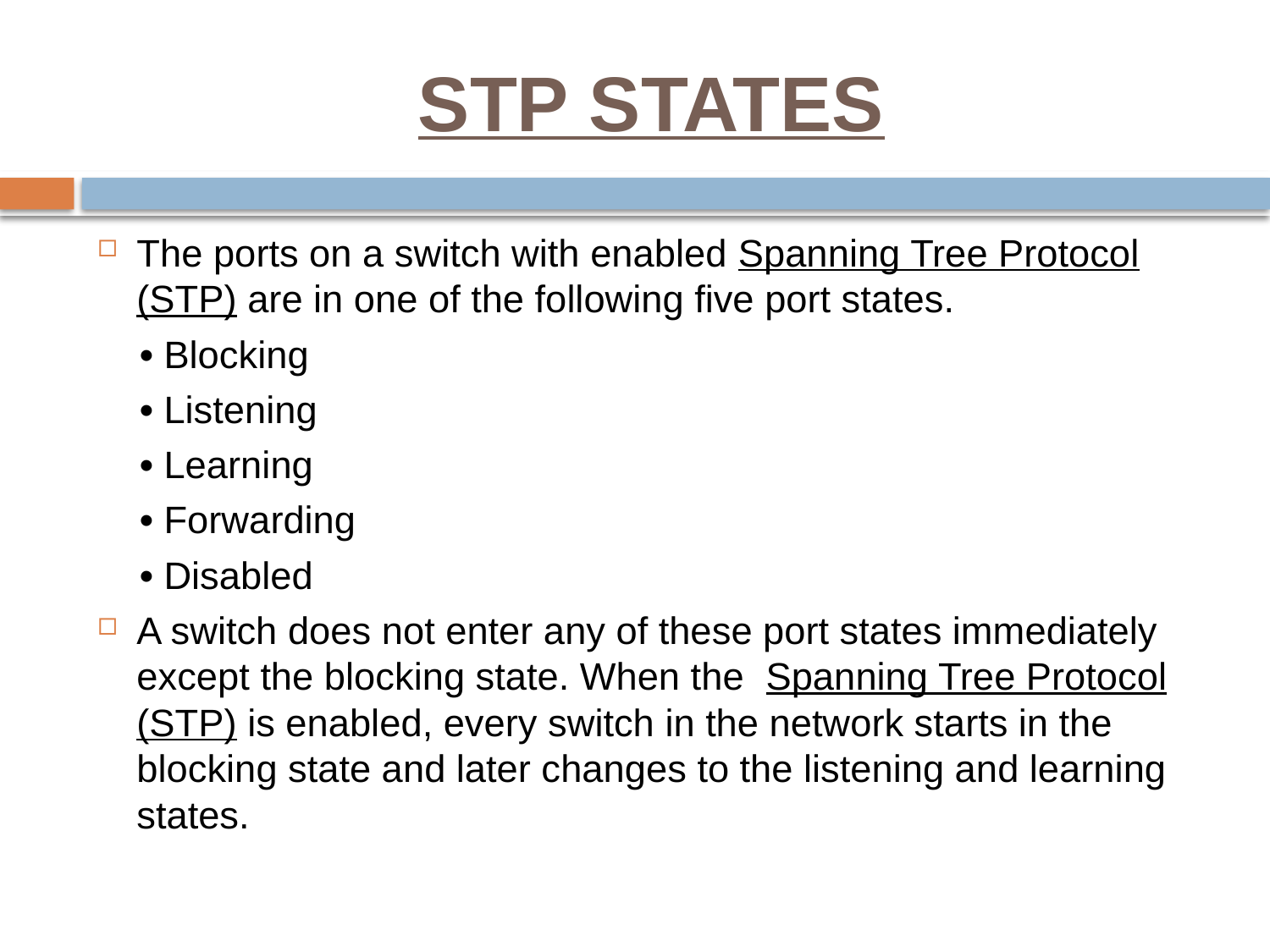

# STP STATES
The ports on a switch with enabled Spanning Tree Protocol (STP) are in one of the following five port states.
    • Blocking
    • Listening
    • Learning
    • Forwarding
    • Disabled
A switch does not enter any of these port states immediately except the blocking state. When the  Spanning Tree Protocol (STP) is enabled, every switch in the network starts in the blocking state and later changes to the listening and learning states.